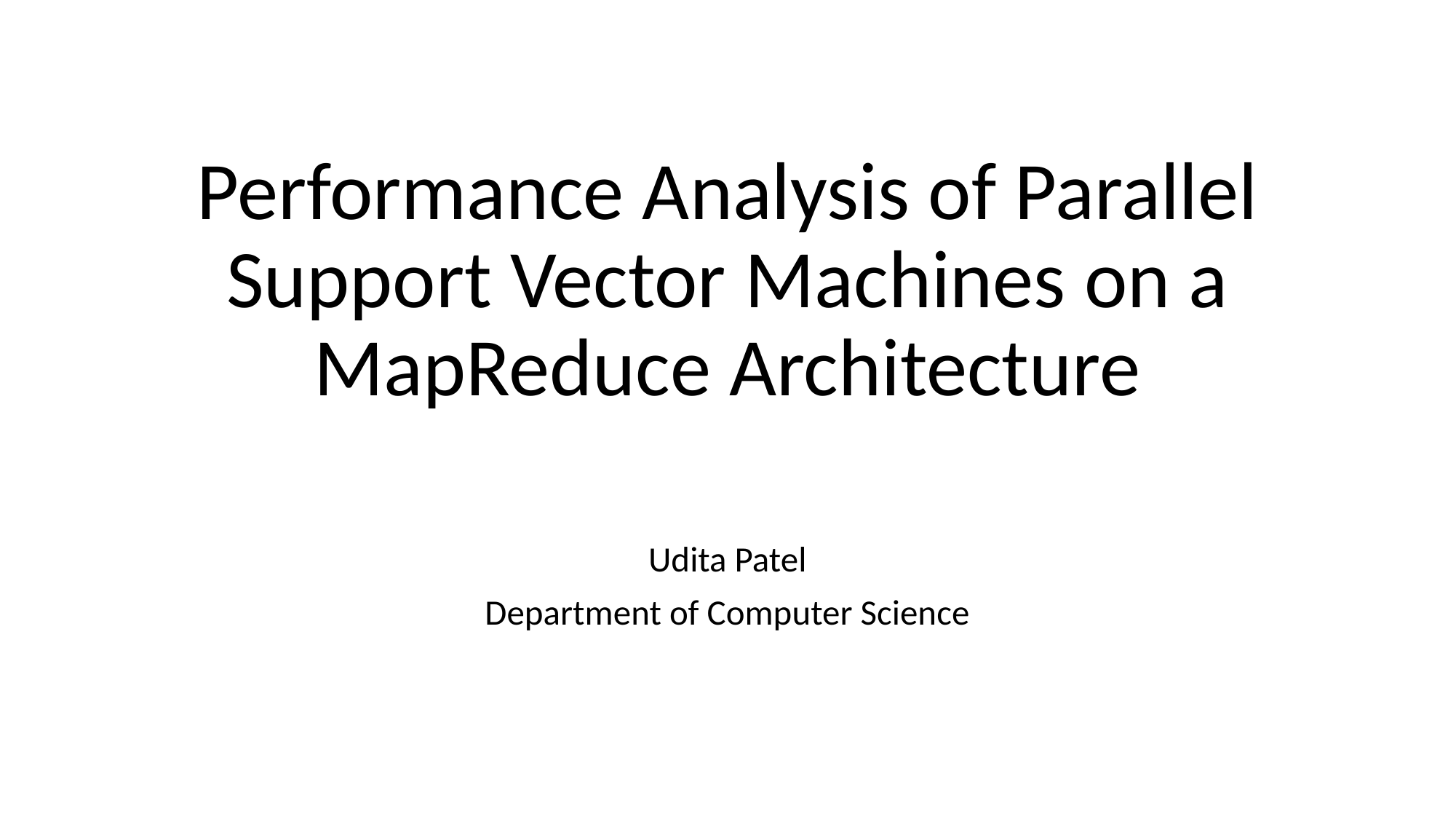

# Performance Analysis of Parallel Support Vector Machines on a MapReduce Architecture
Udita Patel
Department of Computer Science